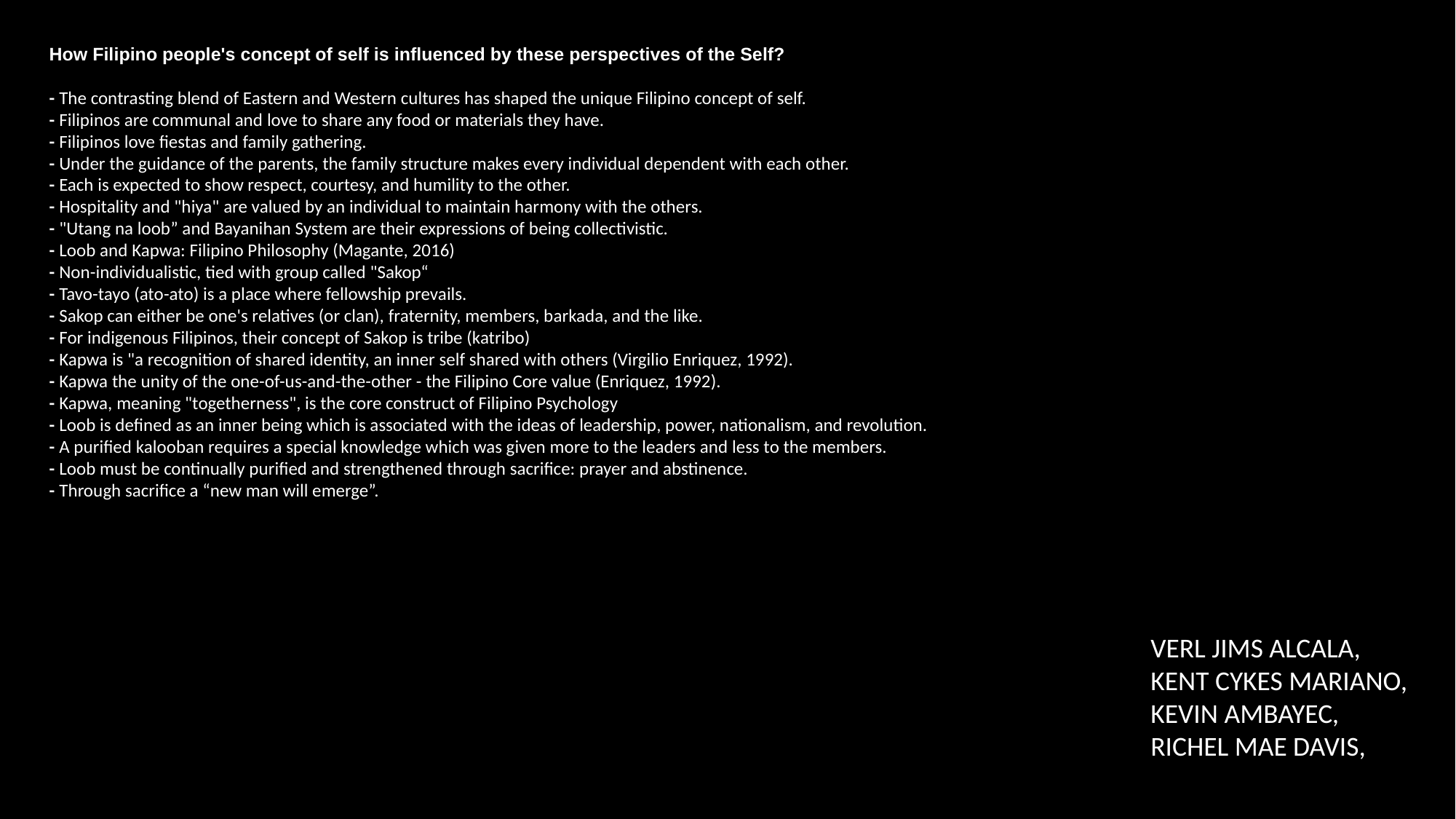

How Filipino people's concept of self is influenced by these perspectives of the Self?

- The contrasting blend of Eastern and Western cultures has shaped the unique Filipino concept of self.
- Filipinos are communal and love to share any food or materials they have.
- Filipinos love fiestas and family gathering.
- Under the guidance of the parents, the family structure makes every individual dependent with each other.
- Each is expected to show respect, courtesy, and humility to the other.
- Hospitality and "hiya" are valued by an individual to maintain harmony with the others.
- "Utang na loob” and Bayanihan System are their expressions of being collectivistic.
- Loob and Kapwa: Filipino Philosophy (Magante, 2016)
- Non-individualistic, tied with group called "Sakop“
- Tavo-tayo (ato-ato) is a place where fellowship prevails.
- Sakop can either be one's relatives (or clan), fraternity, members, barkada, and the like.
- For indigenous Filipinos, their concept of Sakop is tribe (katribo)
- Kapwa is "a recognition of shared identity, an inner self shared with others (Virgilio Enriquez, 1992).
- Kapwa the unity of the one-of-us-and-the-other - the Filipino Core value (Enriquez, 1992).
- Kapwa, meaning "togetherness", is the core construct of Filipino Psychology
- Loob is defined as an inner being which is associated with the ideas of leadership, power, nationalism, and revolution.
- A purified kalooban requires a special knowledge which was given more to the leaders and less to the members.
- Loob must be continually purified and strengthened through sacrifice: prayer and abstinence.
- Through sacrifice a “new man will emerge”.
VERL JIMS ALCALA,
KENT CYKES MARIANO,
KEVIN AMBAYEC,
RICHEL MAE DAVIS,